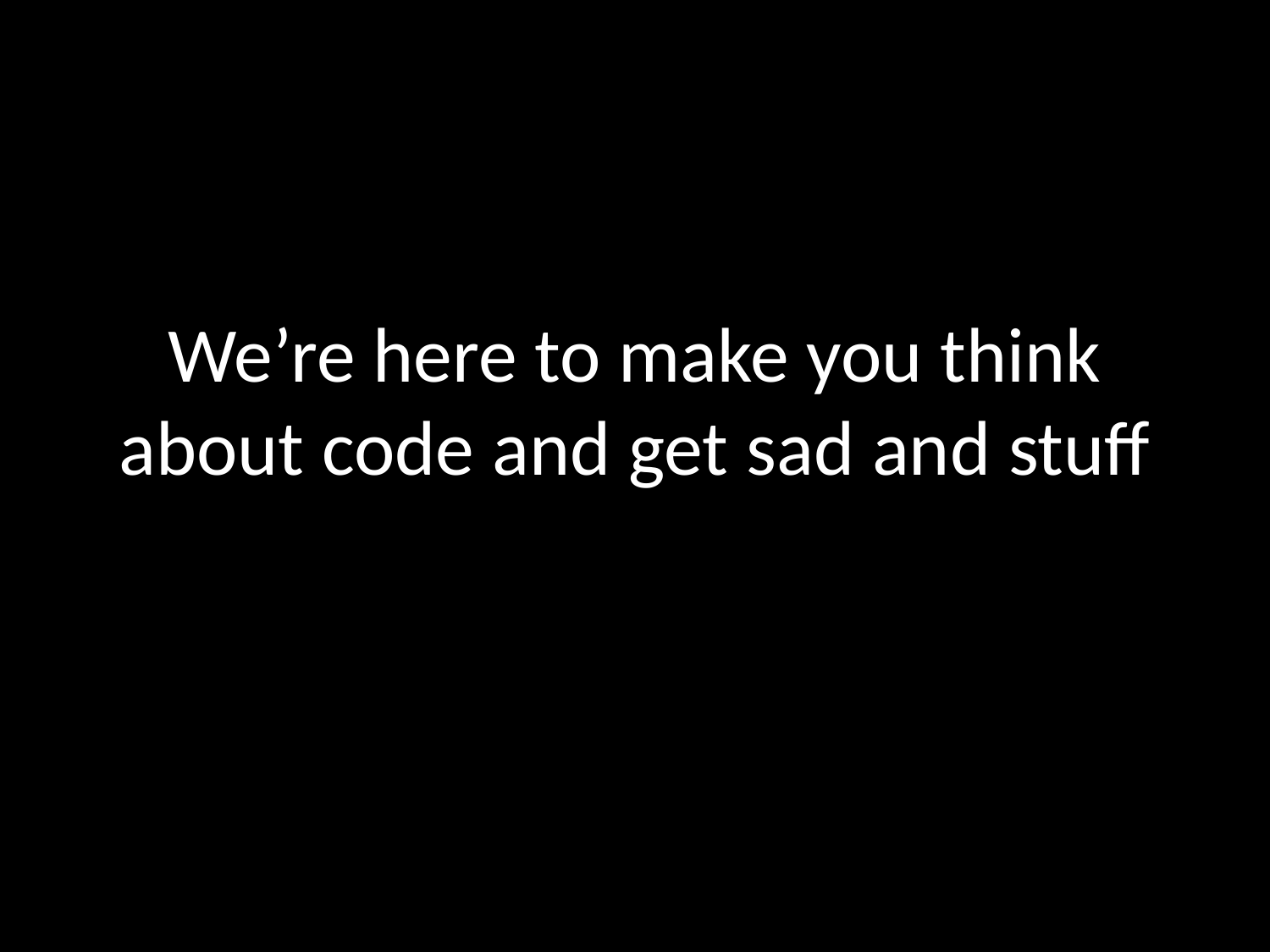

# We’re here to make you think about code and get sad and stuff